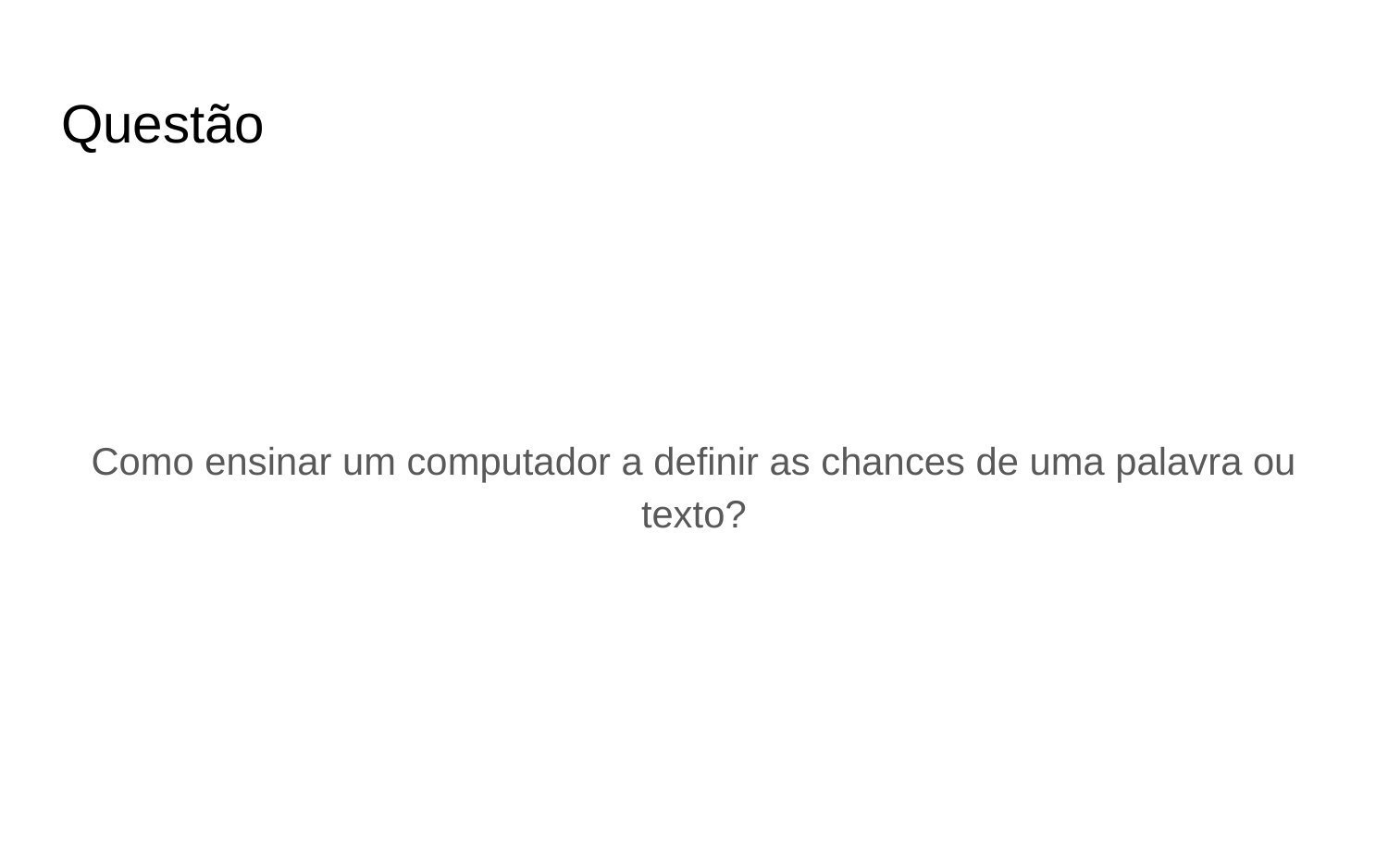

# Questão
Como ensinar um computador a definir as chances de uma palavra ou texto?